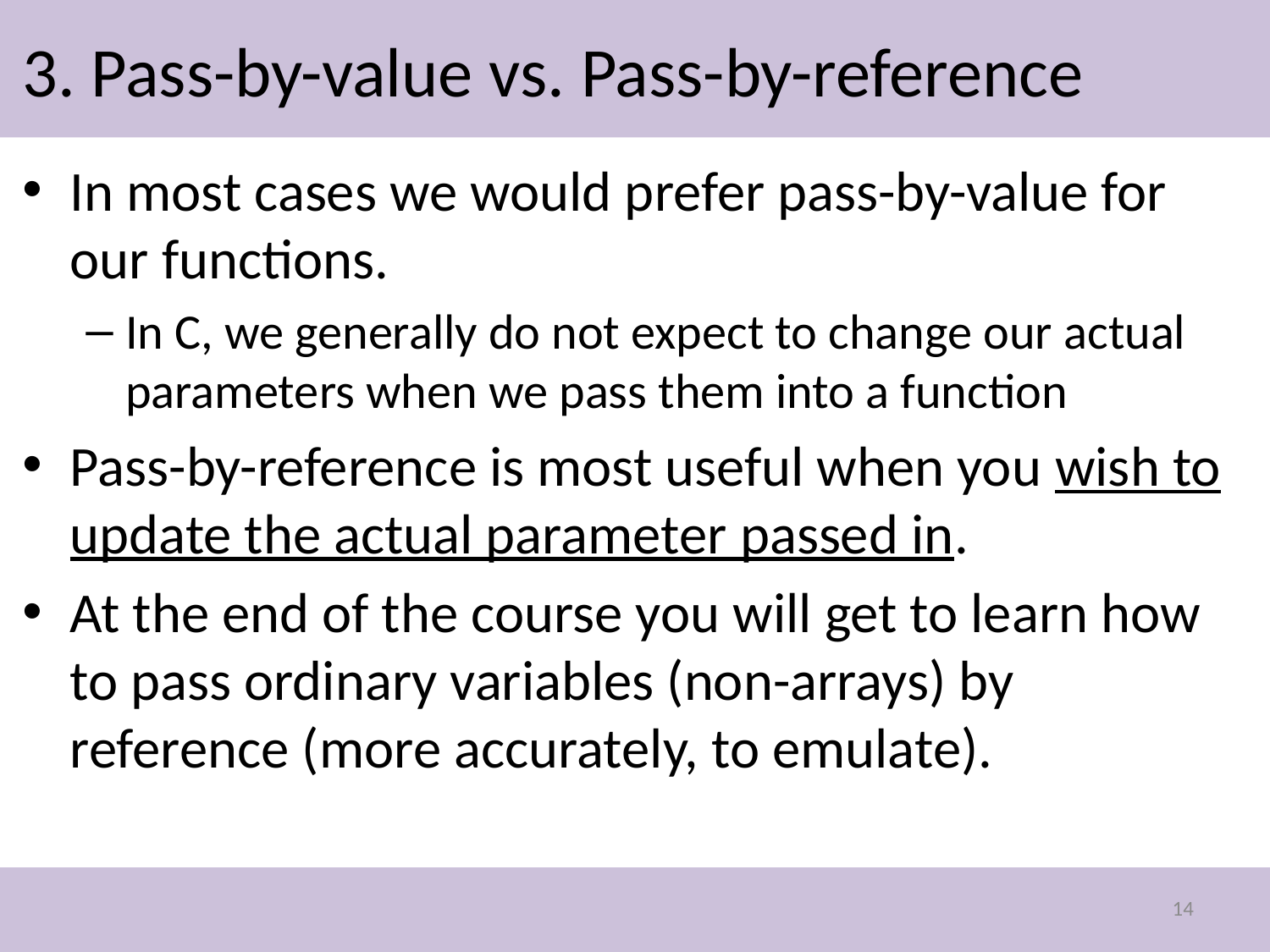

# 3. Pass-by-value vs. Pass-by-reference
In most cases we would prefer pass-by-value for our functions.
In C, we generally do not expect to change our actual parameters when we pass them into a function
Pass-by-reference is most useful when you wish to update the actual parameter passed in.
At the end of the course you will get to learn how to pass ordinary variables (non-arrays) by reference (more accurately, to emulate).
14